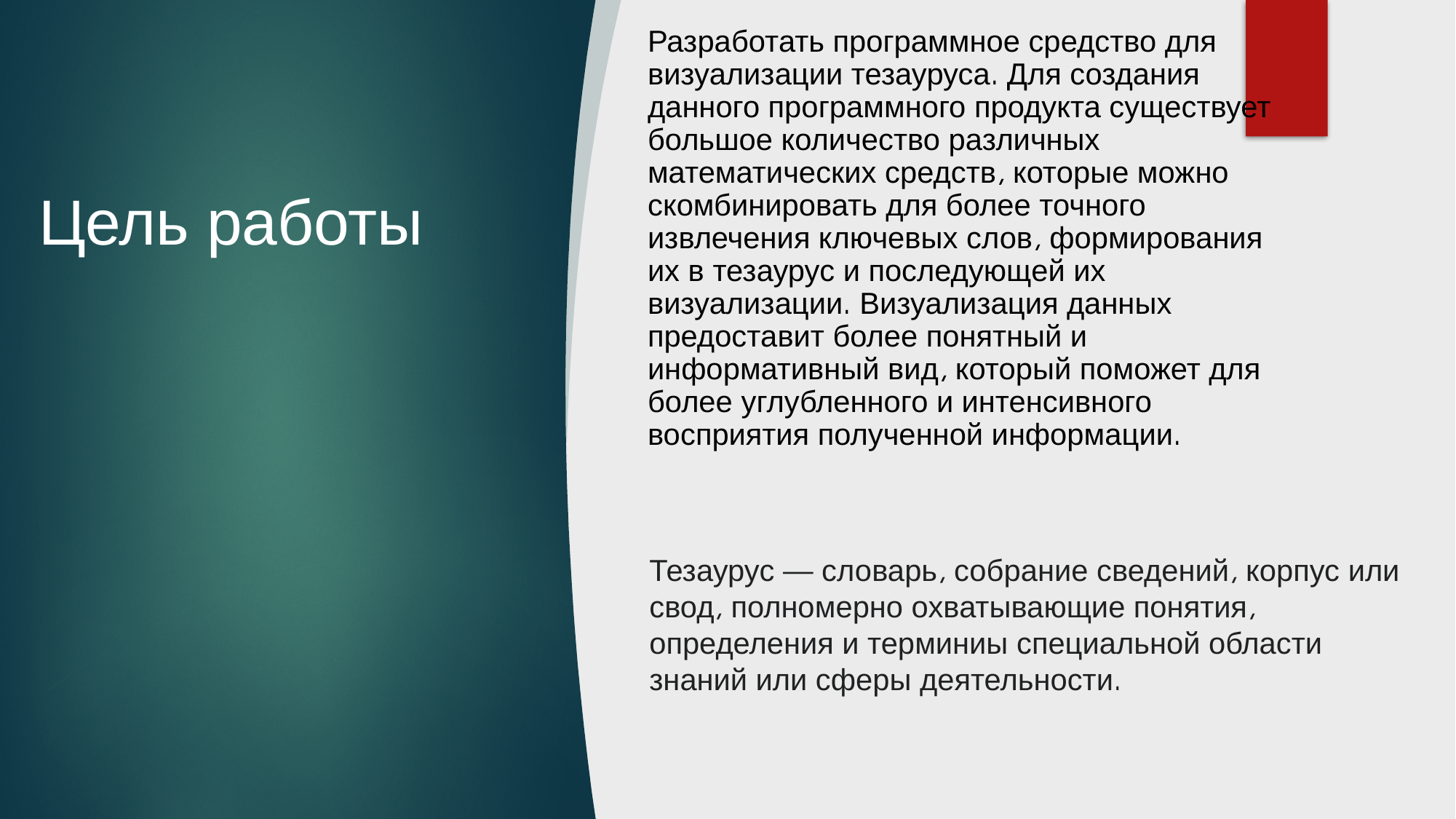

Разработать программное средство для визуализации тезауруса. Для создания данного программного продукта существует большое количество различных математических средств, которые можно скомбинировать для более точного извлечения ключевых слов, формирования их в тезаурус и последующей их визуализации. Визуализация данных предоставит более понятный и информативный вид, который поможет для более углубленного и интенсивного восприятия полученной информации.
# Цель работы
Тезаурус — словарь, собрание сведений, корпус или свод, полномерно охватывающие понятия, определения и терминиы специальной области знаний или сферы деятельности.